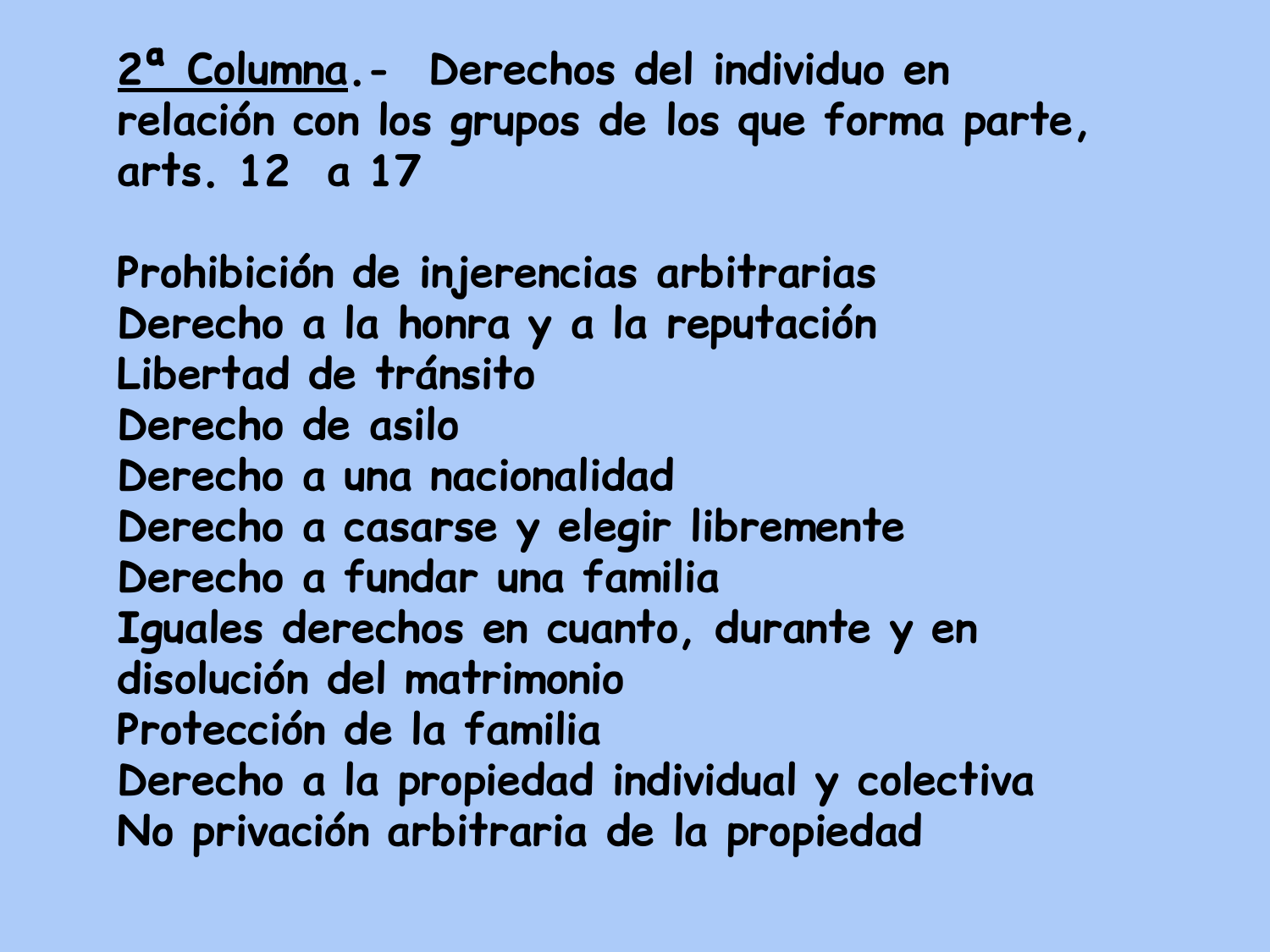

2ª Columna.-  Derechos del individuo en relación con los grupos de los que forma parte, arts. 12  a 17

Prohibición de injerencias arbitrarias
Derecho a la honra y a la reputación
Libertad de tránsito
Derecho de asilo
Derecho a una nacionalidad
Derecho a casarse y elegir libremente
Derecho a fundar una familia
Iguales derechos en cuanto, durante y en disolución del matrimonio
Protección de la familia
Derecho a la propiedad individual y colectiva
No privación arbitraria de la propiedad